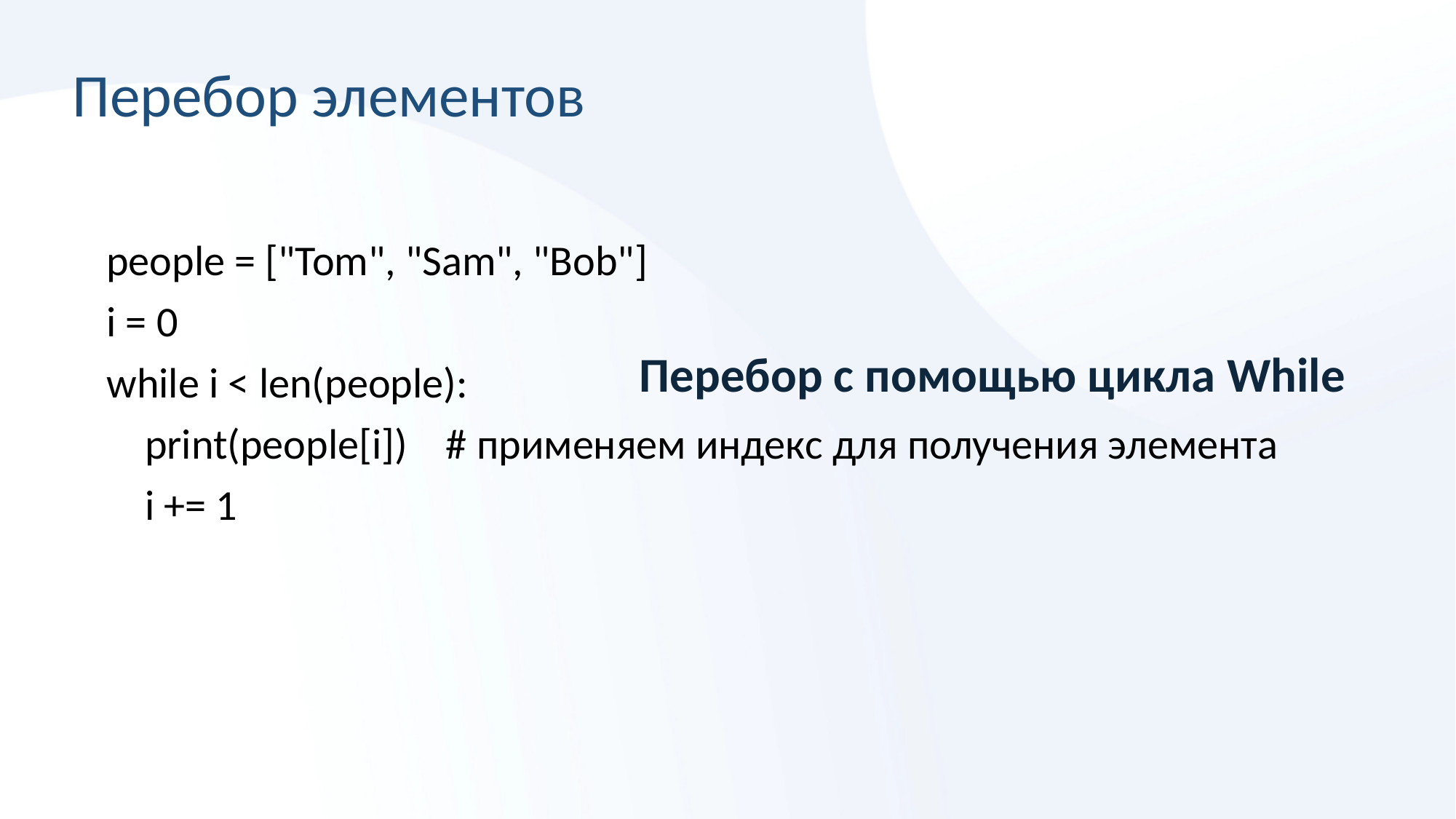

# Перебор элементов
people = ["Tom", "Sam", "Bob"]
i = 0
while i < len(people):
    print(people[i])    # применяем индекс для получения элемента
    i += 1
Перебор с помощью цикла While